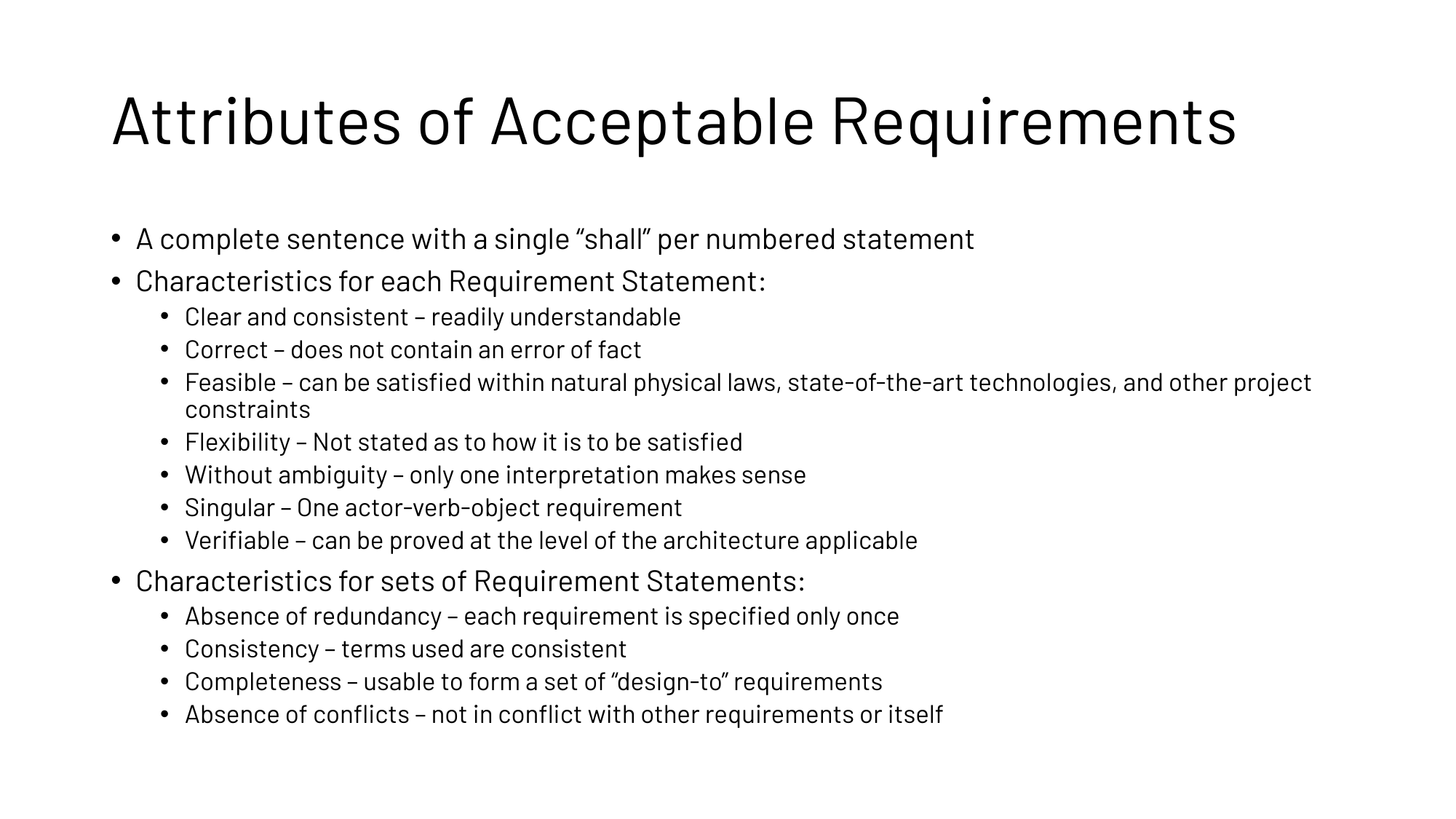

# Attributes of Acceptable Requirements
A complete sentence with a single “shall” per numbered statement
Characteristics for each Requirement Statement:
Clear and consistent – readily understandable
Correct – does not contain an error of fact
Feasible – can be satisfied within natural physical laws, state-of-the-art technologies, and other project constraints
Flexibility – Not stated as to how it is to be satisfied
Without ambiguity – only one interpretation makes sense
Singular – One actor-verb-object requirement
Verifiable – can be proved at the level of the architecture applicable
Characteristics for sets of Requirement Statements:
Absence of redundancy – each requirement is specified only once
Consistency – terms used are consistent
Completeness – usable to form a set of “design-to” requirements
Absence of conflicts – not in conflict with other requirements or itself